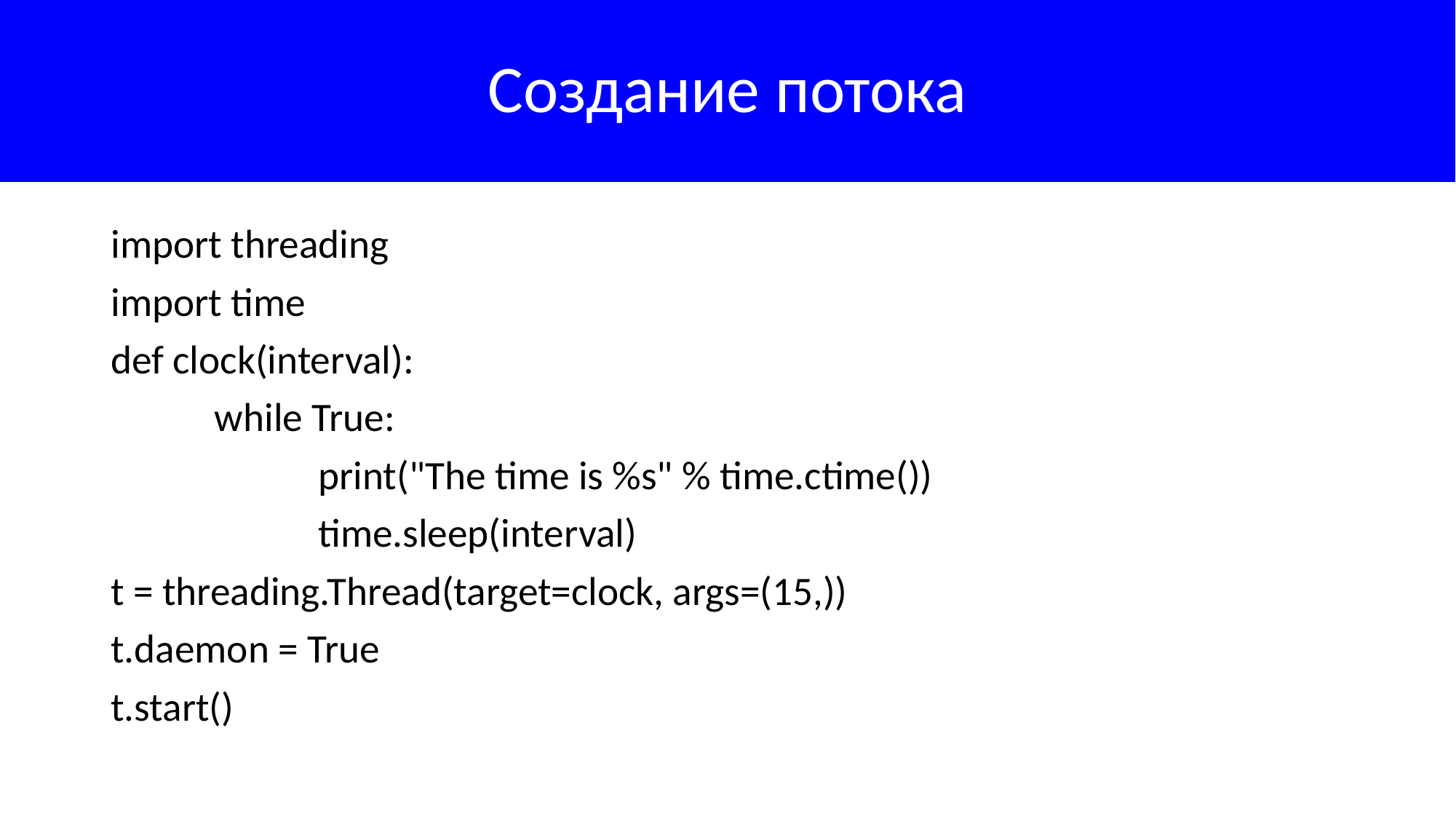

# Создание потока
import threading
import time
def clock(interval):
	while True:
		print("The time is %s" % time.ctime())
		time.sleep(interval)
t = threading.Thread(target=clock, args=(15,))
t.daemon = True
t.start()